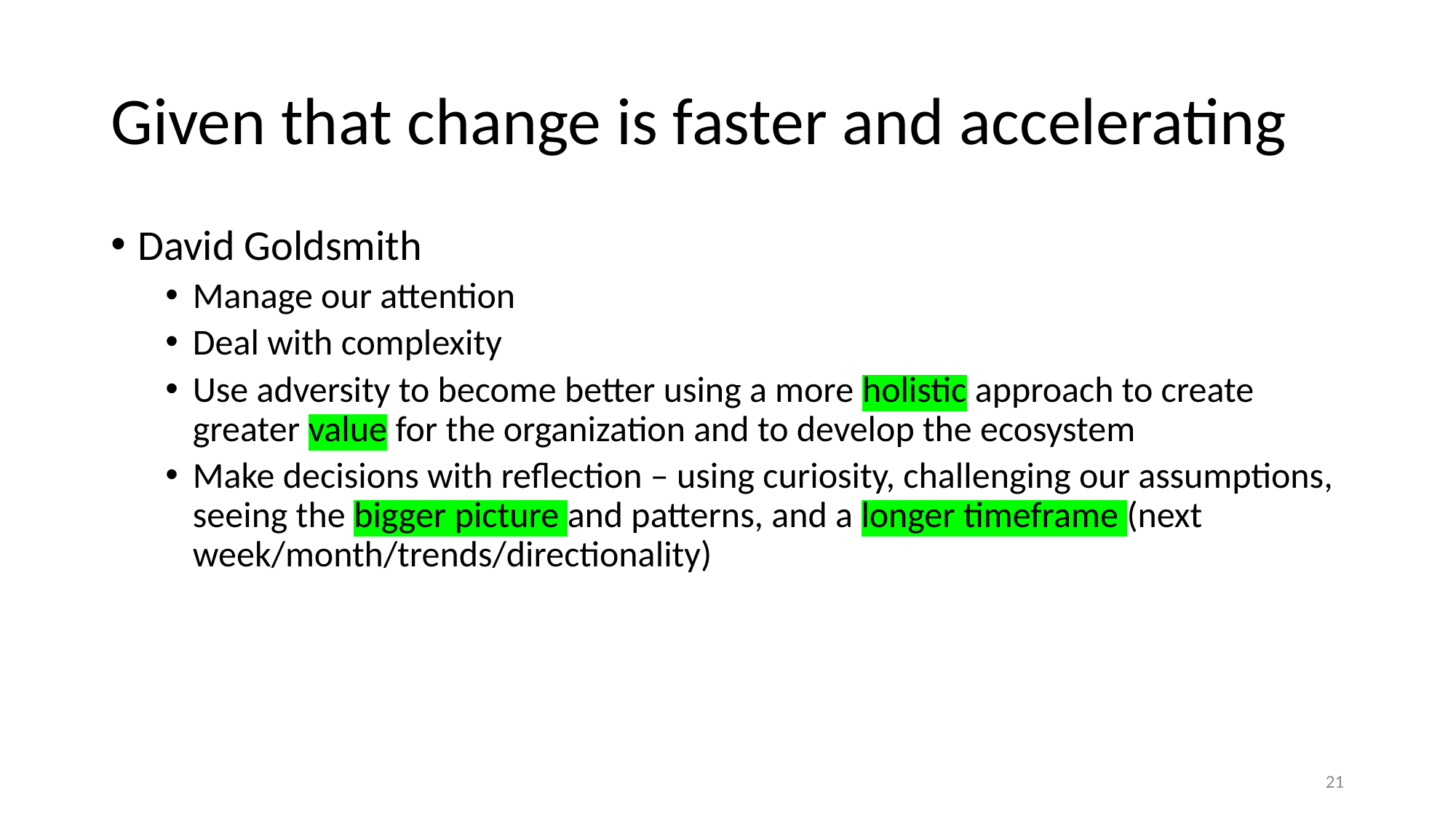

# Given that change is faster and accelerating
David Goldsmith
Manage our attention
Deal with complexity
Use adversity to become better using a more holistic approach to create greater value for the organization and to develop the ecosystem
Make decisions with reflection – using curiosity, challenging our assumptions, seeing the bigger picture and patterns, and a longer timeframe (next week/month/trends/directionality)
21